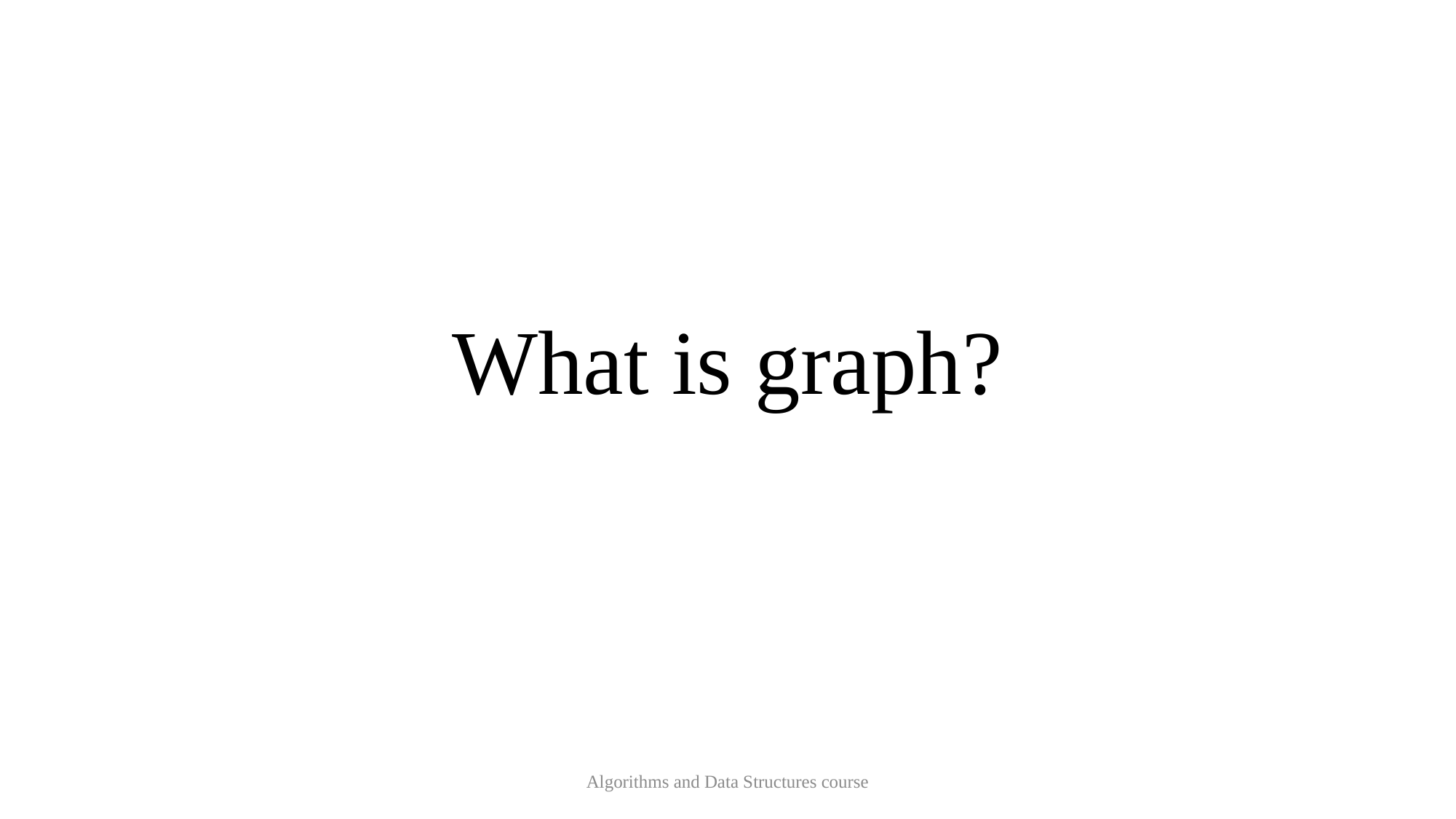

# What is graph?

Algorithms and Data Structures course